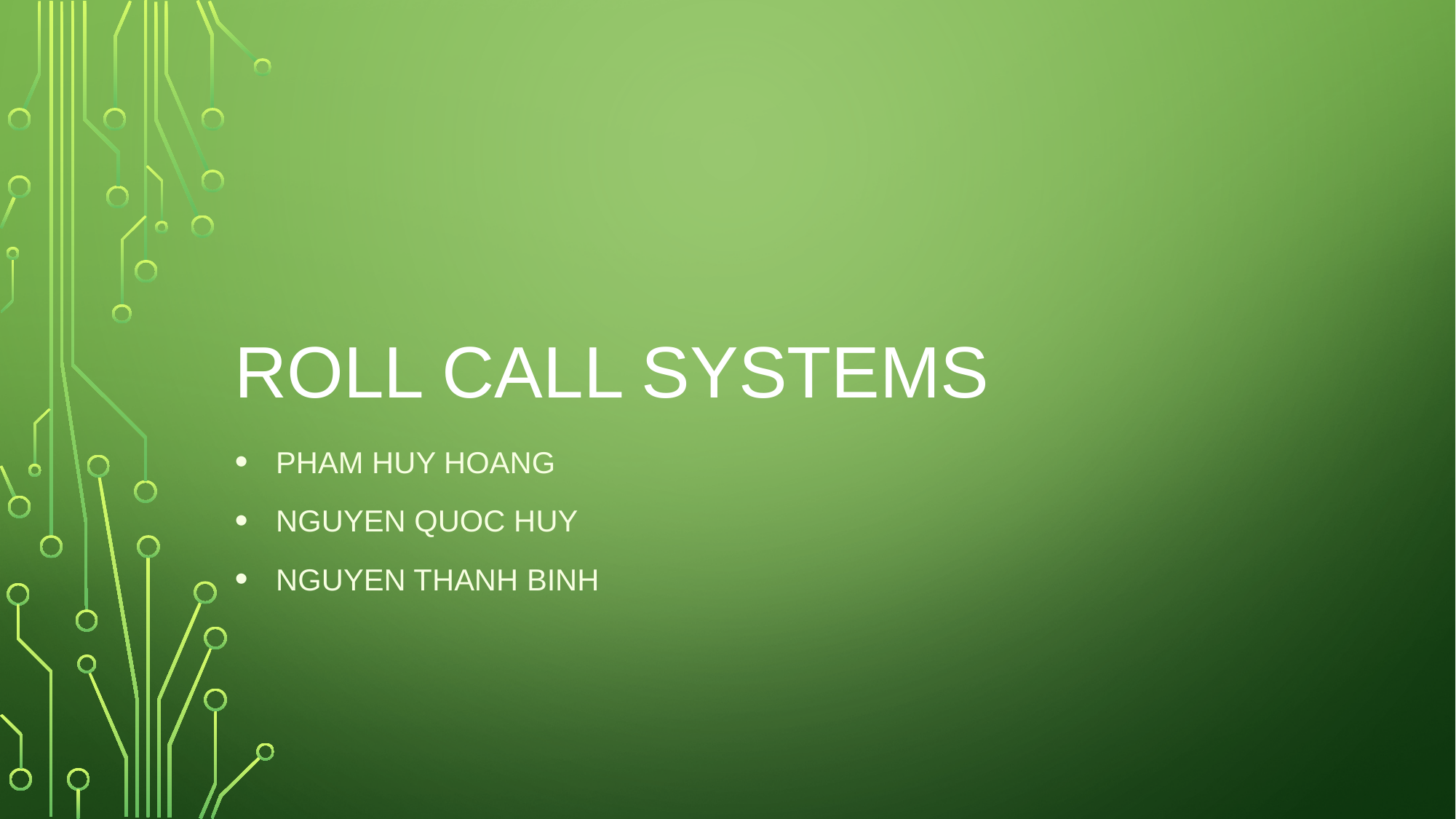

# Roll call systems
Pham Huy Hoang
Nguyen Quoc Huy
Nguyen Thanh Binh